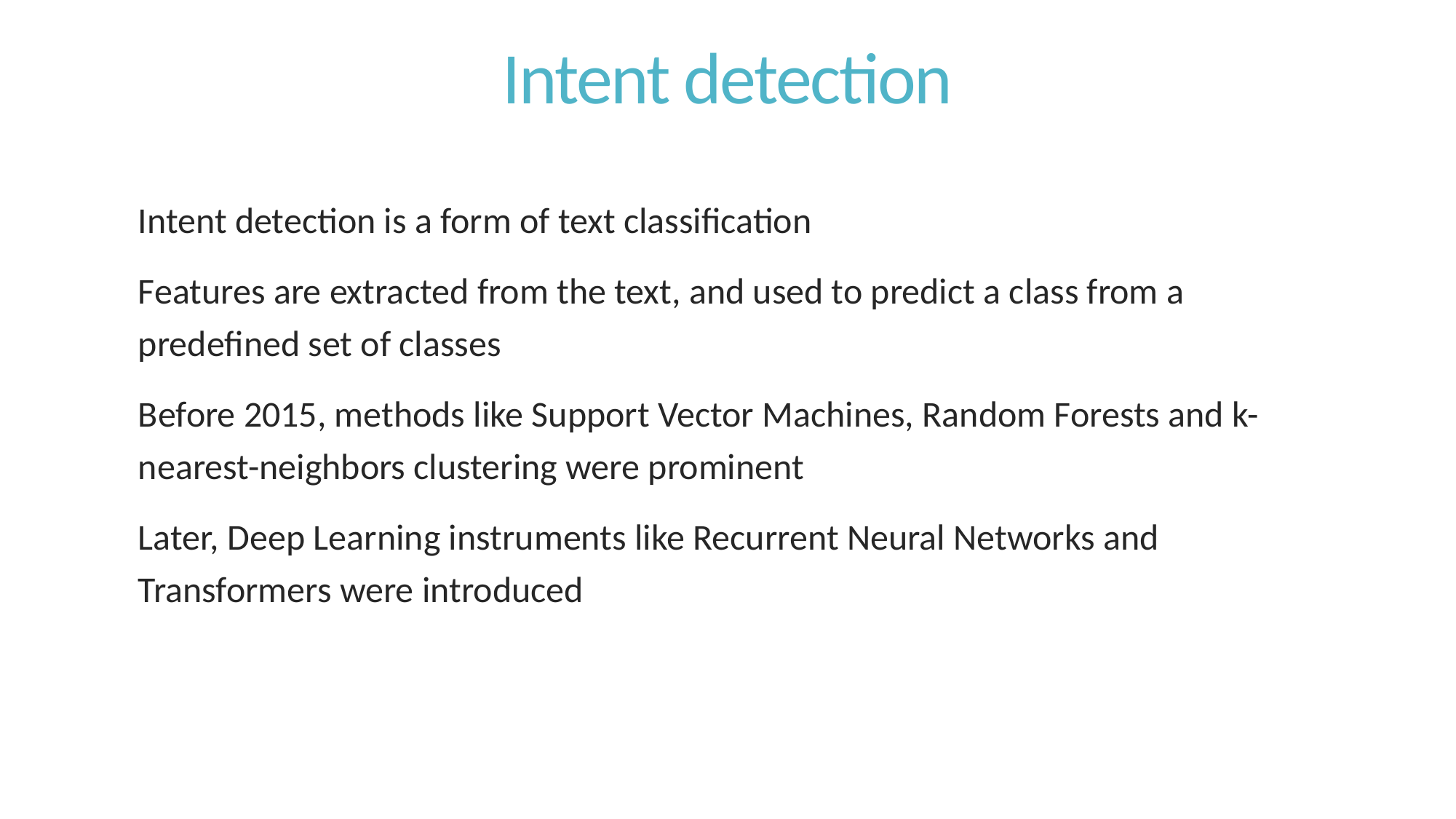

Intent detection
Intent detection is a form of text classification
Features are extracted from the text, and used to predict a class from a predefined set of classes
Before 2015, methods like Support Vector Machines, Random Forests and k-nearest-neighbors clustering were prominent
Later, Deep Learning instruments like Recurrent Neural Networks and Transformers were introduced